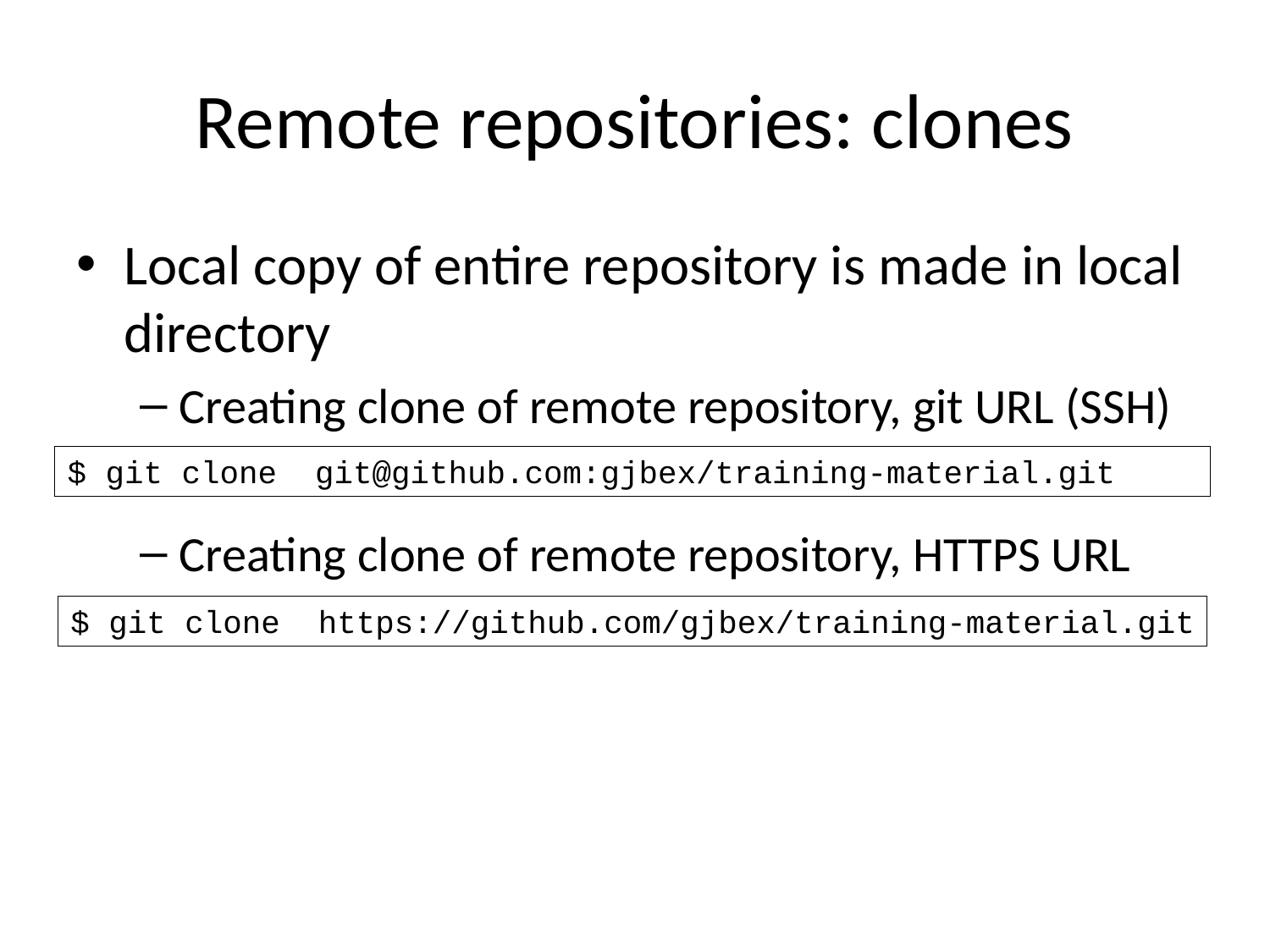

# Remote repositories: clones
Local copy of entire repository is made in local directory
Creating clone of remote repository, git URL (SSH)

Creating clone of remote repository, HTTPS URL

$ git clone  git@github.com:gjbex/training-material.git
$ git clone  https://github.com/gjbex/training-material.git